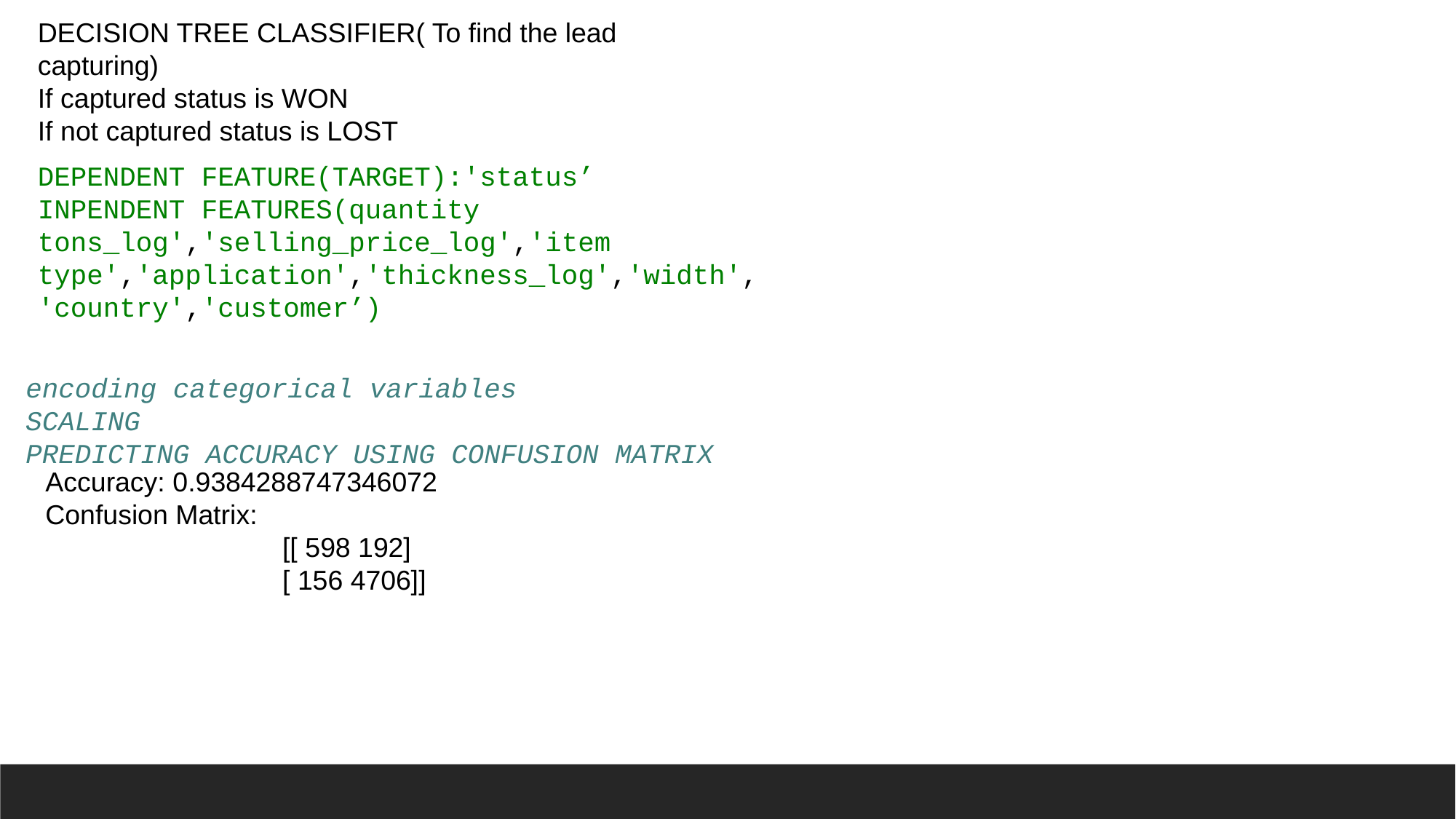

DECISION TREE CLASSIFIER( To find the lead capturing)
If captured status is WON
If not captured status is LOST

DEPENDENT FEATURE(TARGET):'status’
INPENDENT FEATURES(quantity tons_log','selling_price_log','item type','application','thickness_log','width','country','customer’)
encoding categorical variables
SCALING
PREDICTING ACCURACY USING CONFUSION MATRIX
Accuracy: 0.9384288747346072
Confusion Matrix:
                               [[ 598 192]
                               [ 156 4706]]